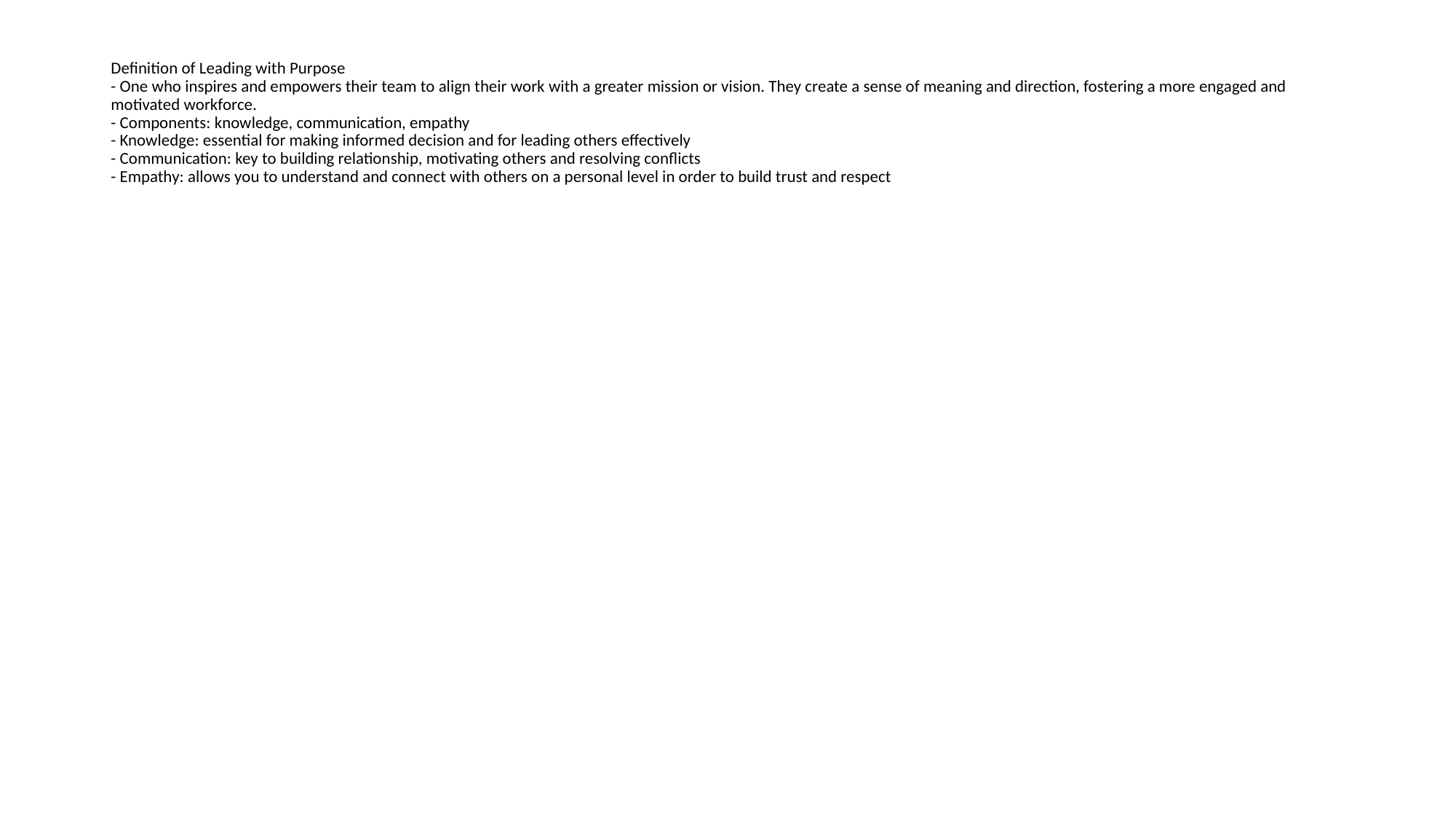

# Definition of Leading with Purpose - One who inspires and empowers their team to align their work with a greater mission or vision. They create a sense of meaning and direction, fostering a more engaged and motivated workforce. - Components: knowledge, communication, empathy - Knowledge: essential for making informed decision and for leading others effectively - Communication: key to building relationship, motivating others and resolving conflicts - Empathy: allows you to understand and connect with others on a personal level in order to build trust and respect